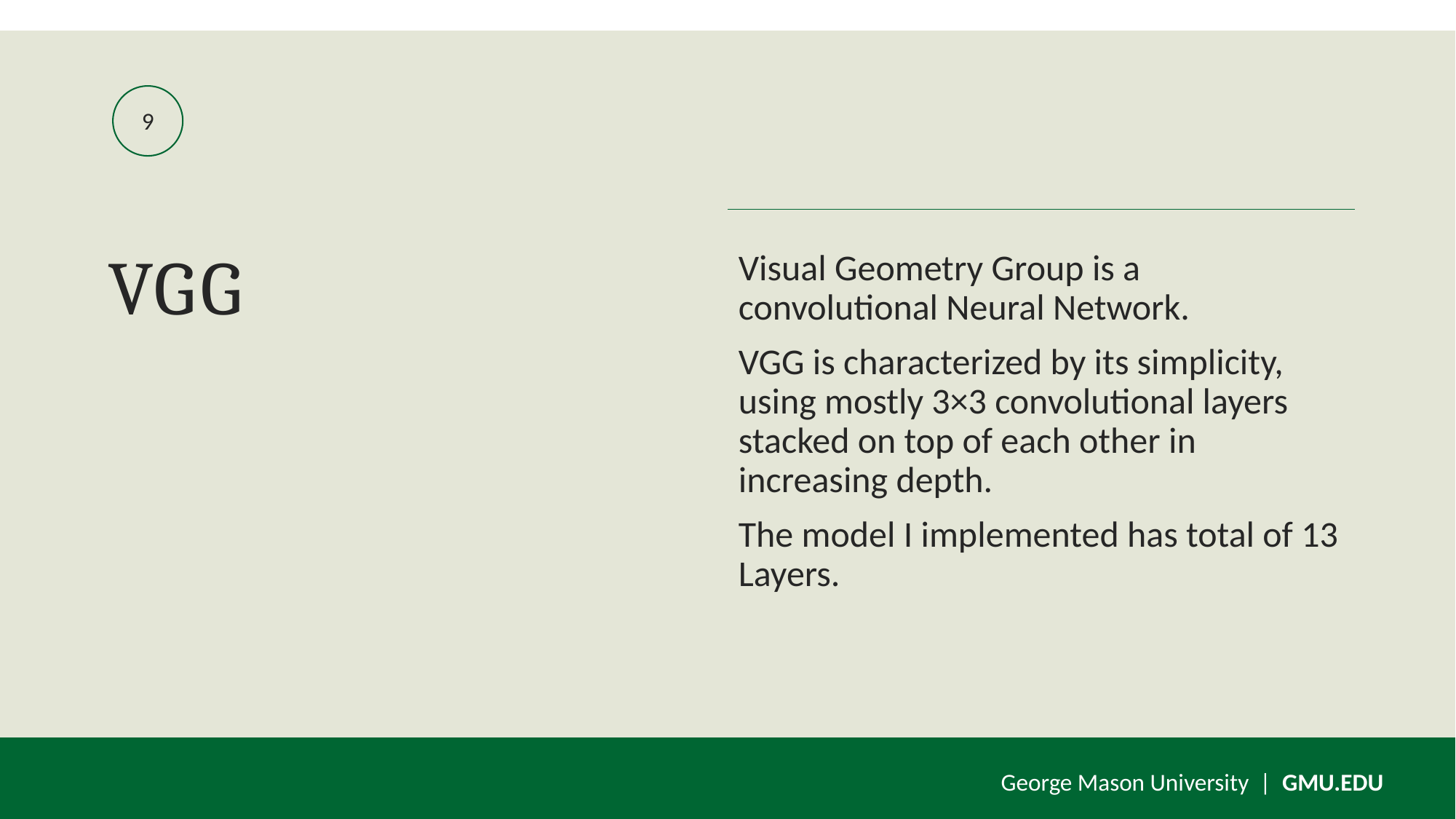

9
# VGG
Visual Geometry Group is a convolutional Neural Network.
VGG is characterized by its simplicity, using mostly 3×3 convolutional layers stacked on top of each other in increasing depth.
The model I implemented has total of 13 Layers.
George Mason University  |  GMU.EDU